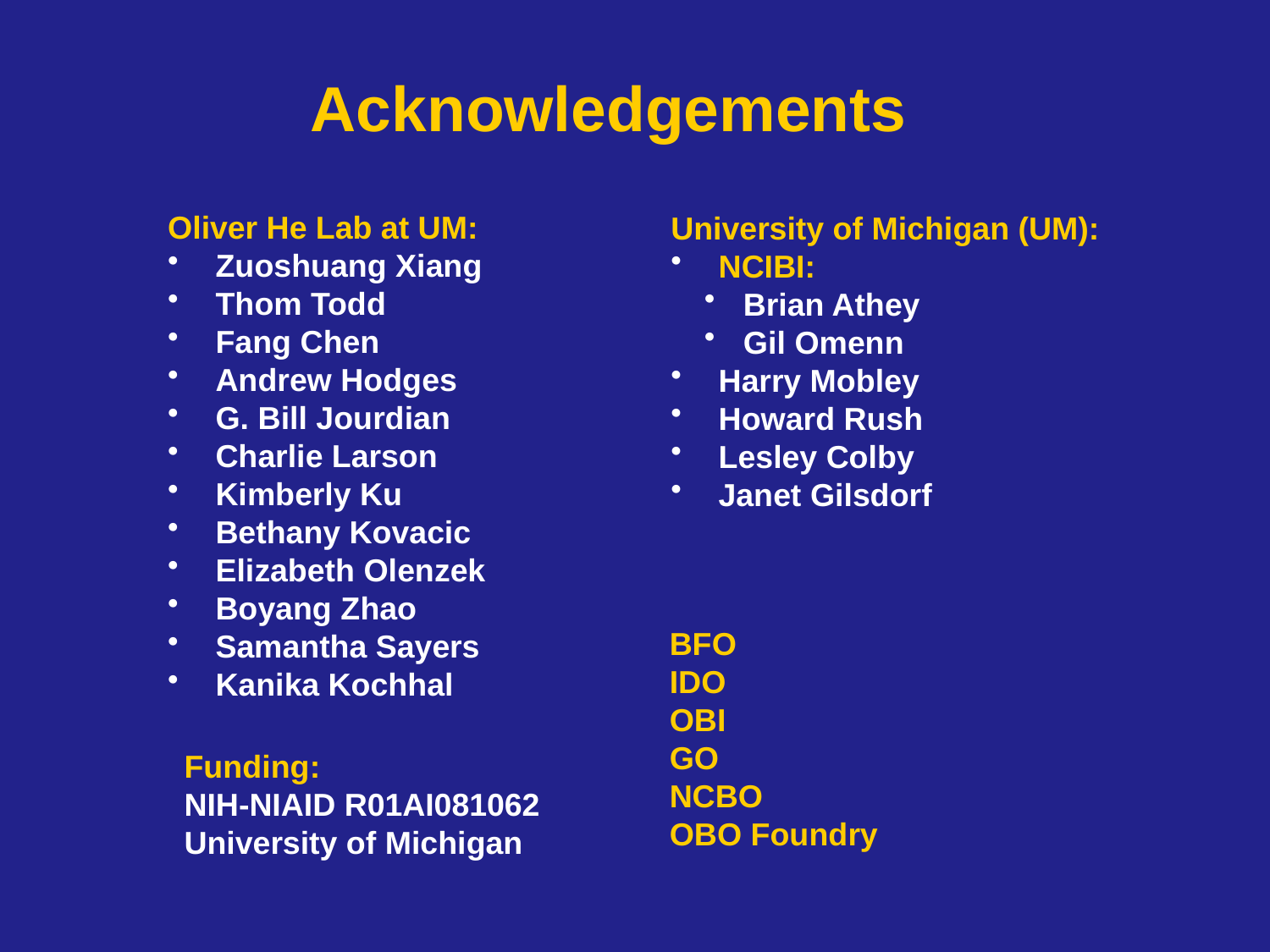

Acknowledgements
Oliver He Lab at UM:
  Zuoshuang Xiang
  Thom Todd
  Fang Chen
  Andrew Hodges
  G. Bill Jourdian
  Charlie Larson
  Kimberly Ku
  Bethany Kovacic
  Elizabeth Olenzek
  Boyang Zhao
  Samantha Sayers
  Kanika Kochhal
University of Michigan (UM):
  NCIBI:
 Brian Athey
 Gil Omenn
  Harry Mobley
  Howard Rush
  Lesley Colby
  Janet Gilsdorf
BFO
IDO
OBI
GO
NCBO
OBO Foundry

Funding:
NIH-NIAID R01AI081062
University of Michigan